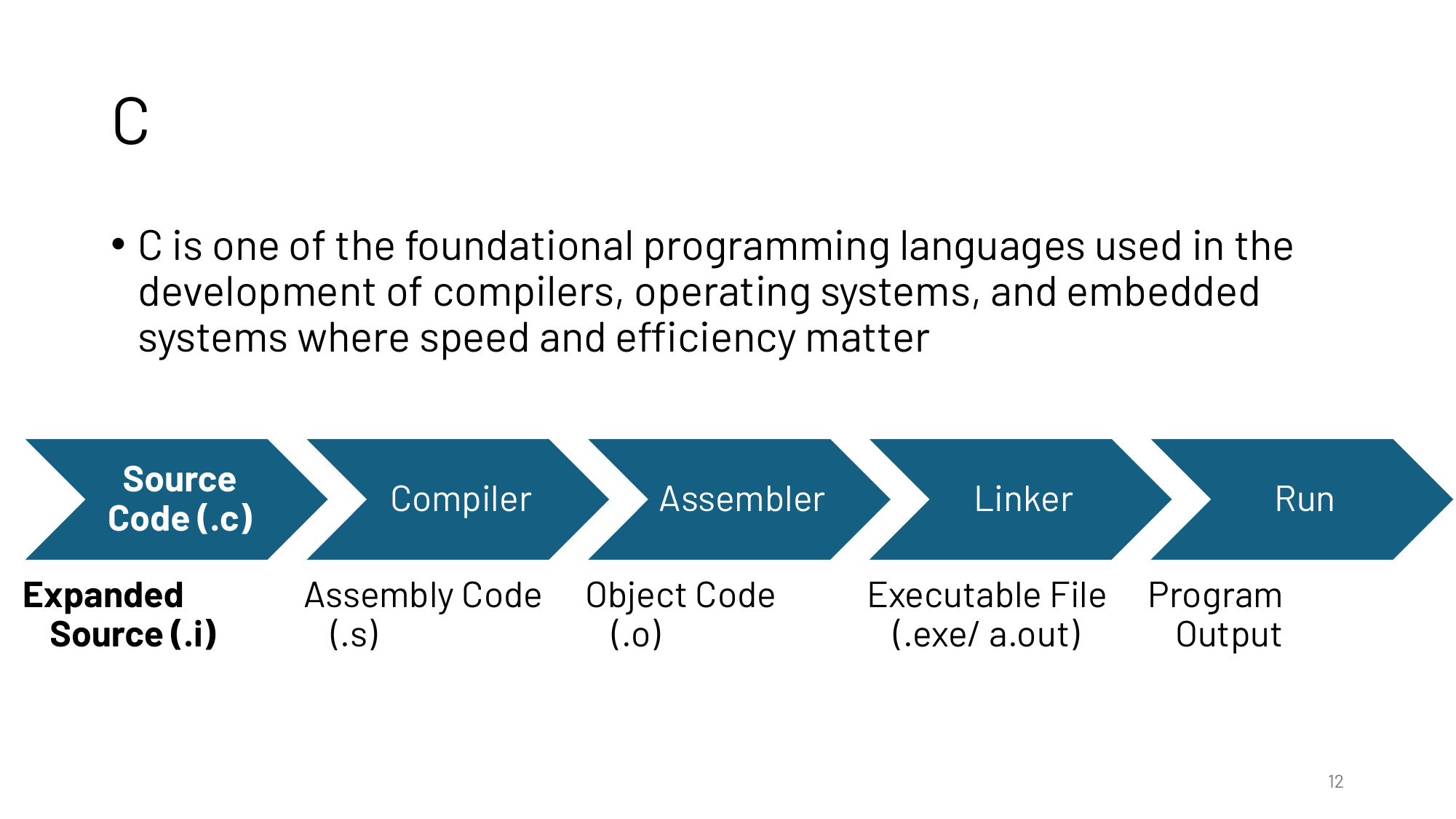

# C
C is one of the foundational programming languages used in the development of compilers, operating systems, and embedded systems where speed and efficiency matter

Source Code (.c)
Expanded Source (.i)
Compiler
Assembly Code (.s)
Assembler
Object Code (.o)
Linker
Executable File (.exe/ a.out)
Run
Program Output
12